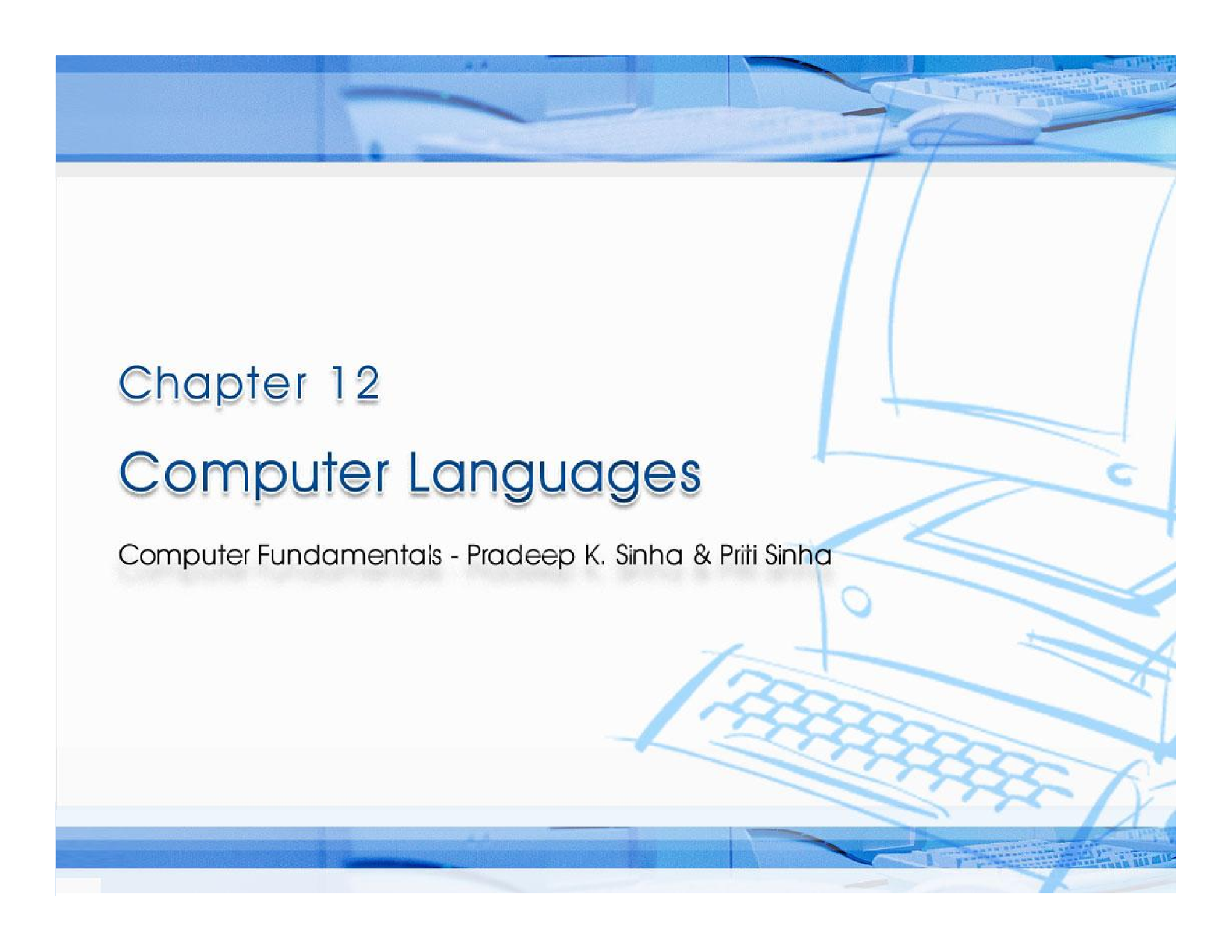

CCoommppuutterer FFununddaammenenttaallss:: PPrradadeeeepp KK.. SSiinhnhaa && PPrriititi  SSiinhanha

Ref Page	Chapter 12: Computer Languages	Slide 1/59